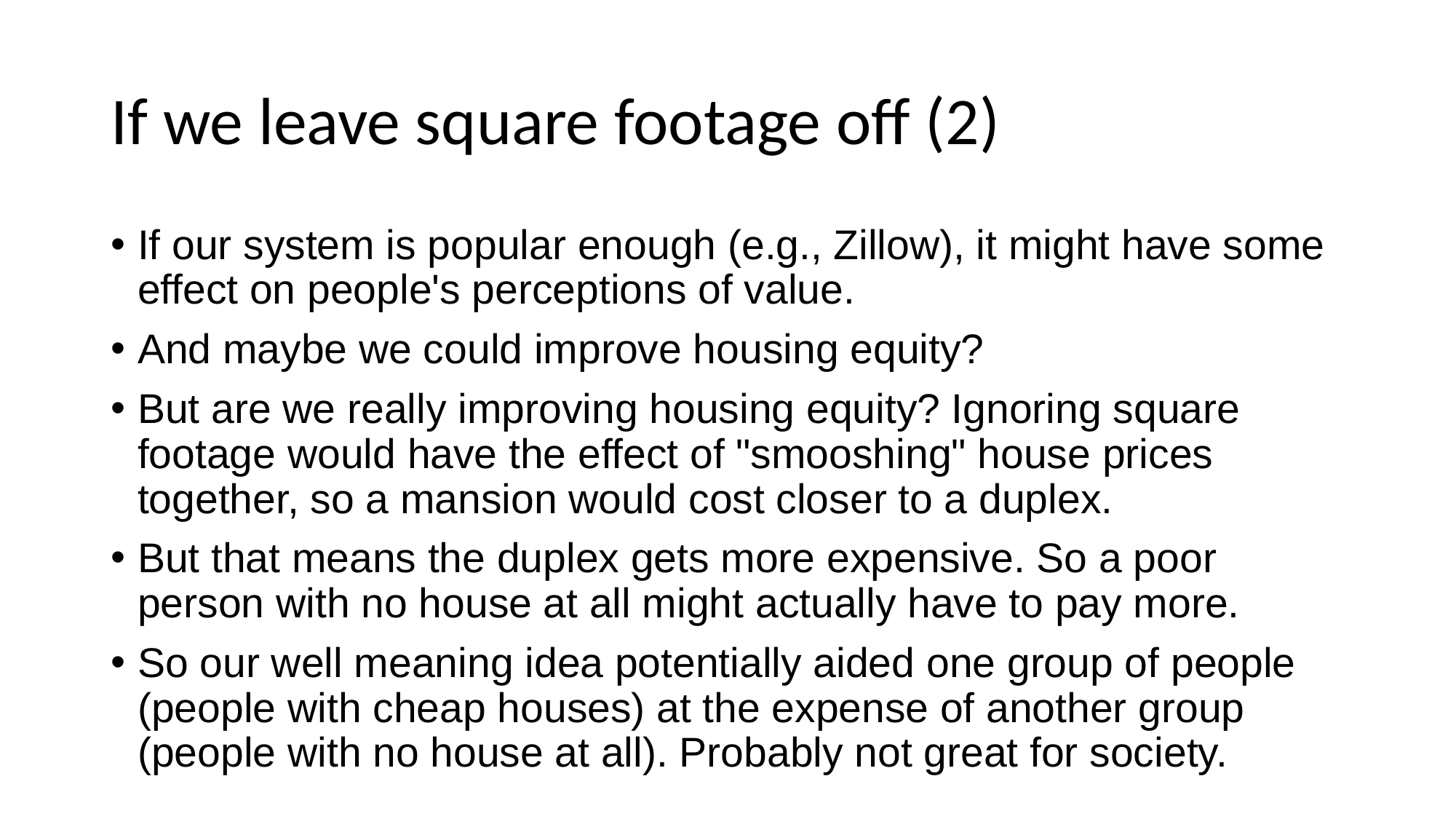

# If we leave square footage off (2)
If our system is popular enough (e.g., Zillow), it might have some effect on people's perceptions of value.
And maybe we could improve housing equity?
But are we really improving housing equity? Ignoring square footage would have the effect of "smooshing" house prices together, so a mansion would cost closer to a duplex.
But that means the duplex gets more expensive. So a poor person with no house at all might actually have to pay more.
So our well meaning idea potentially aided one group of people (people with cheap houses) at the expense of another group (people with no house at all). Probably not great for society.